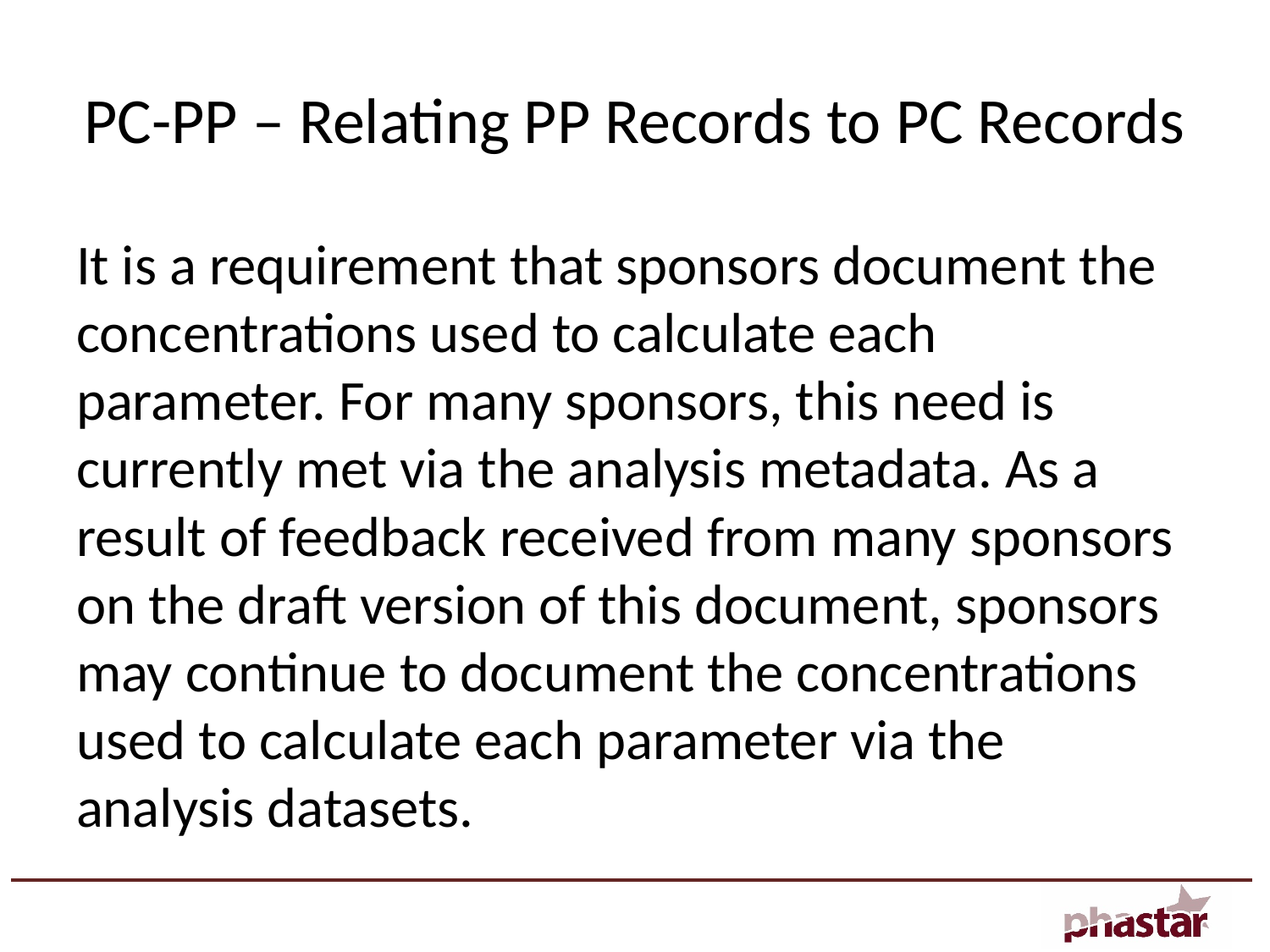

# PC-PP – Relating PP Records to PC Records
It is a requirement that sponsors document the concentrations used to calculate each parameter. For many sponsors, this need is currently met via the analysis metadata. As a result of feedback received from many sponsors on the draft version of this document, sponsors may continue to document the concentrations used to calculate each parameter via the analysis datasets.